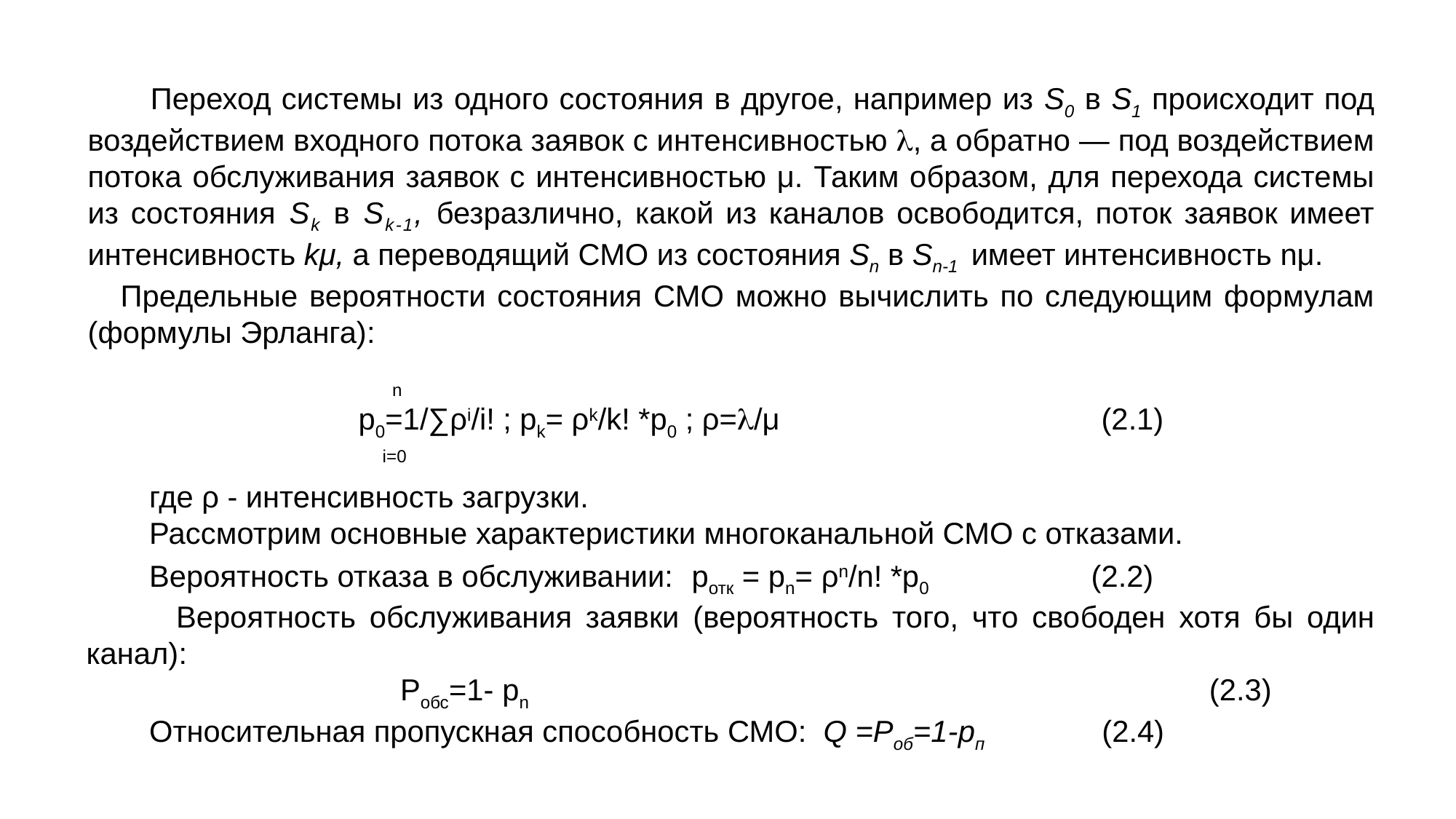

Переход системы из одного состояния в другое, например из S0 в S1 происходит под воздействием входного потока заявок с интенсивностью λ, а обратно — под воздействием потока обслуживания заявок с интенсивностью μ. Таким образом, для перехода системы из состояния Sk в Sk-1, безразлично, какой из каналов освободится, поток заявок имеет интенсивность kμ, а пе­реводящий СМО из состояния Sn в Sn-1  имеет интенсивность nμ.
 Предельные вероятности состояния СМО можно вычислить по следующим формулам (формулы Эрланга):
                                                          n
                              p0=1/∑ρi/i! ; pk= ρk/k! *p0 ; ρ=λ/μ     	                              (2.1)
                                                        i=0
     где ρ - интенсивность загрузки.
     Рассмотрим основные характеристики многоканальной СМО с отказами.
     Вероятность отказа в обслуживании:  pотк = pn= ρn/n! *p0                                 (2.2)
     Вероятность обслуживания заявки (вероятность того, что сво­боден хотя бы один канал):
                                   Pобс=1- pn	                                                                     (2.3)
     Относительная пропускная способность СМО:  Q =Роб=1-pп	    (2.4)